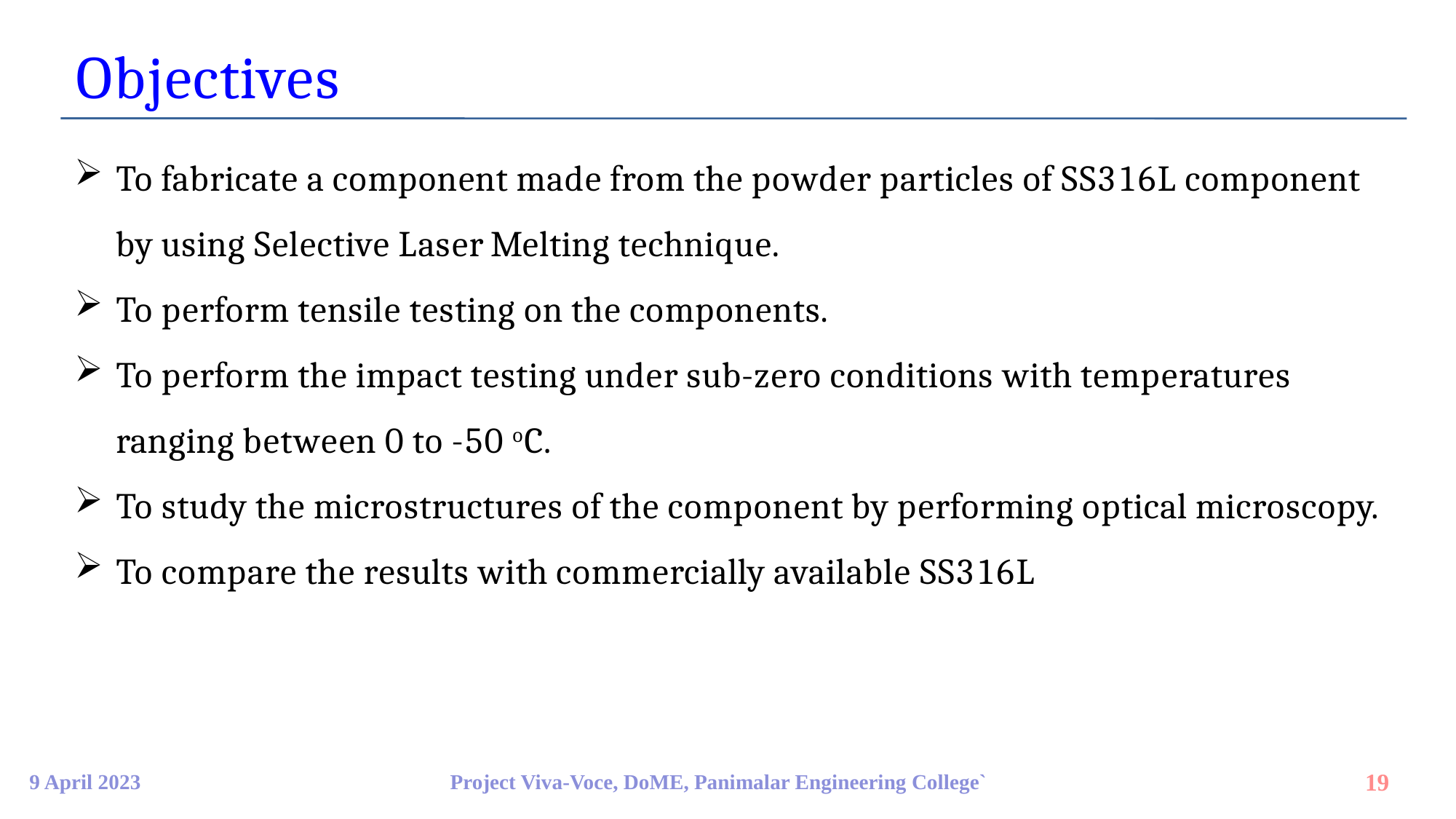

Objectives
To fabricate a component made from the powder particles of SS316L component by using Selective Laser Melting technique.
To perform tensile testing on the components.
To perform the impact testing under sub-zero conditions with temperatures ranging between 0 to -50 oC.
To study the microstructures of the component by performing optical microscopy.
To compare the results with commercially available SS316L

9 April 2023
Project Viva-Voce, DoME, Panimalar Engineering College`
19